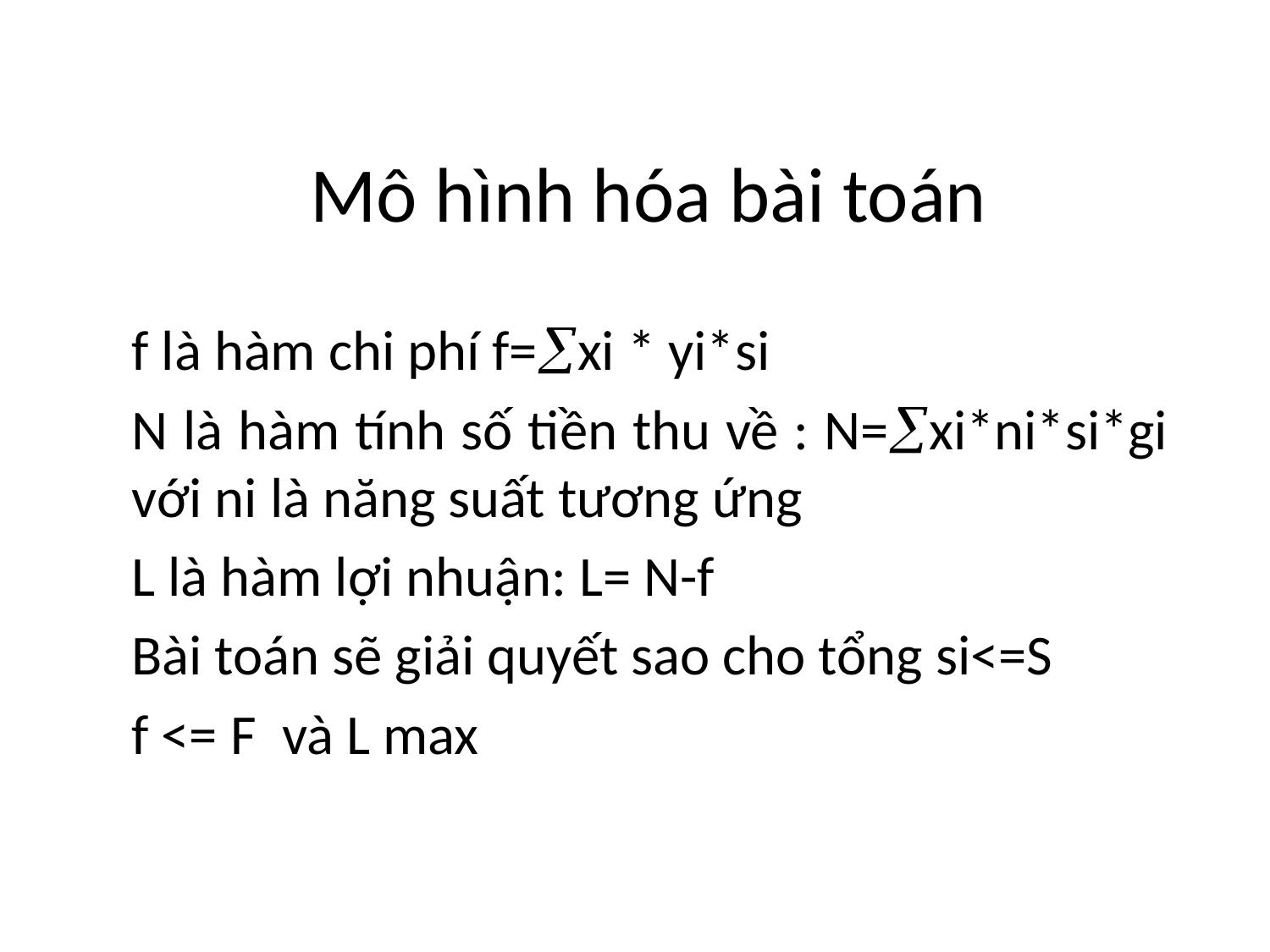

# Mô hình hóa bài toán
f là hàm chi phí f=∑xi * yi*si
N là hàm tính số tiền thu về : N=∑xi*ni*si*gi với ni là năng suất tương ứng
L là hàm lợi nhuận: L= N-f
Bài toán sẽ giải quyết sao cho tổng si<=S
f <= F  và L max